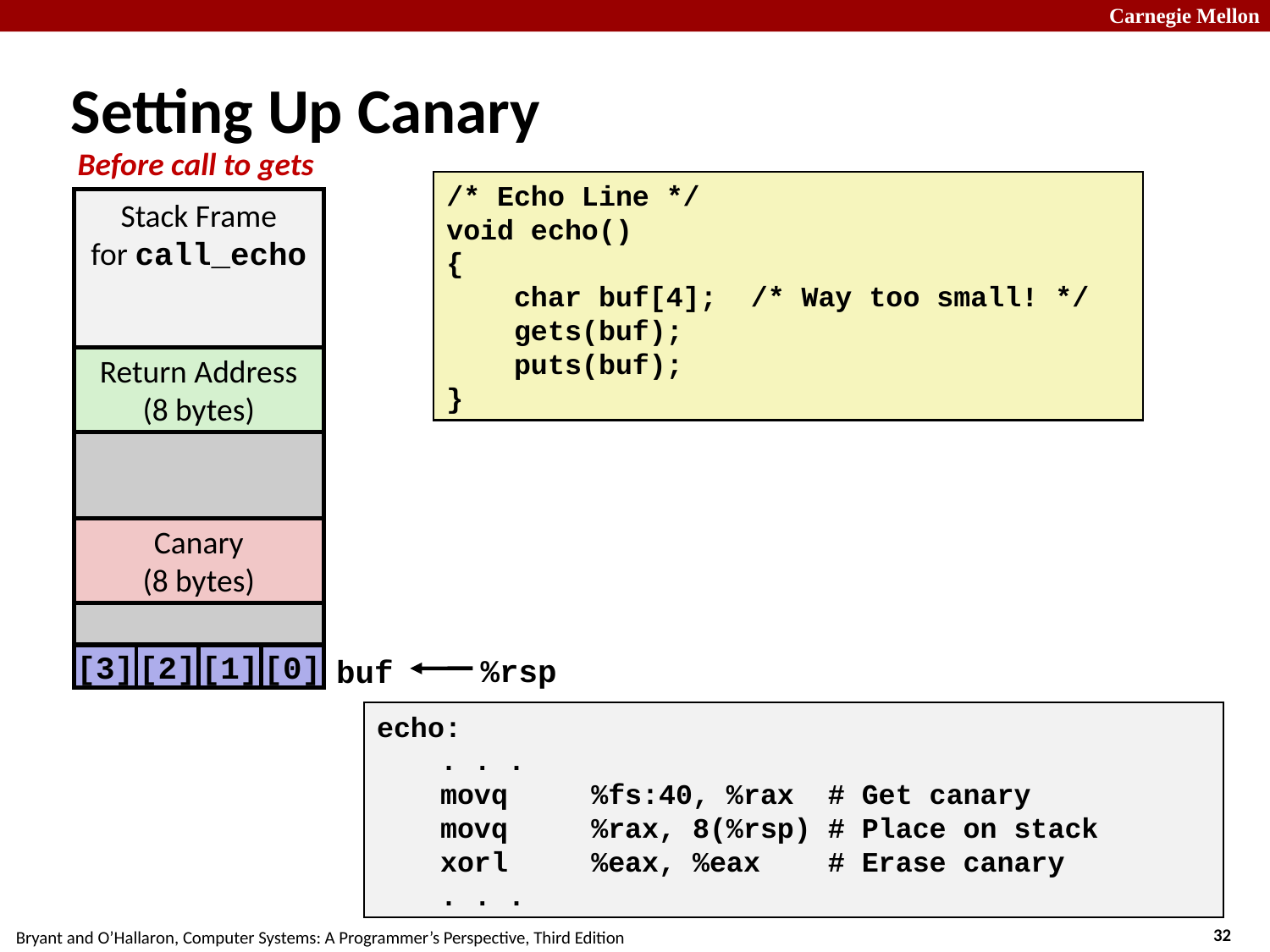

# Setting Up Canary
Before call to gets
/* Echo Line */
void echo()
{
    char buf[4];  /* Way too small! */
    gets(buf);
    puts(buf);
}
Stack Frame
for call_echo
Return Address
(8 bytes)
20 bytes unused
Canary
(8 bytes)
%rsp
[3]
[2]
[1]
[0]
buf

echo:
	. . .
	movq	%fs:40, %rax  # Get canary
	movq	%rax, 8(%rsp) # Place on stack
	xorl	%eax, %eax    # Erase canary
	. . .